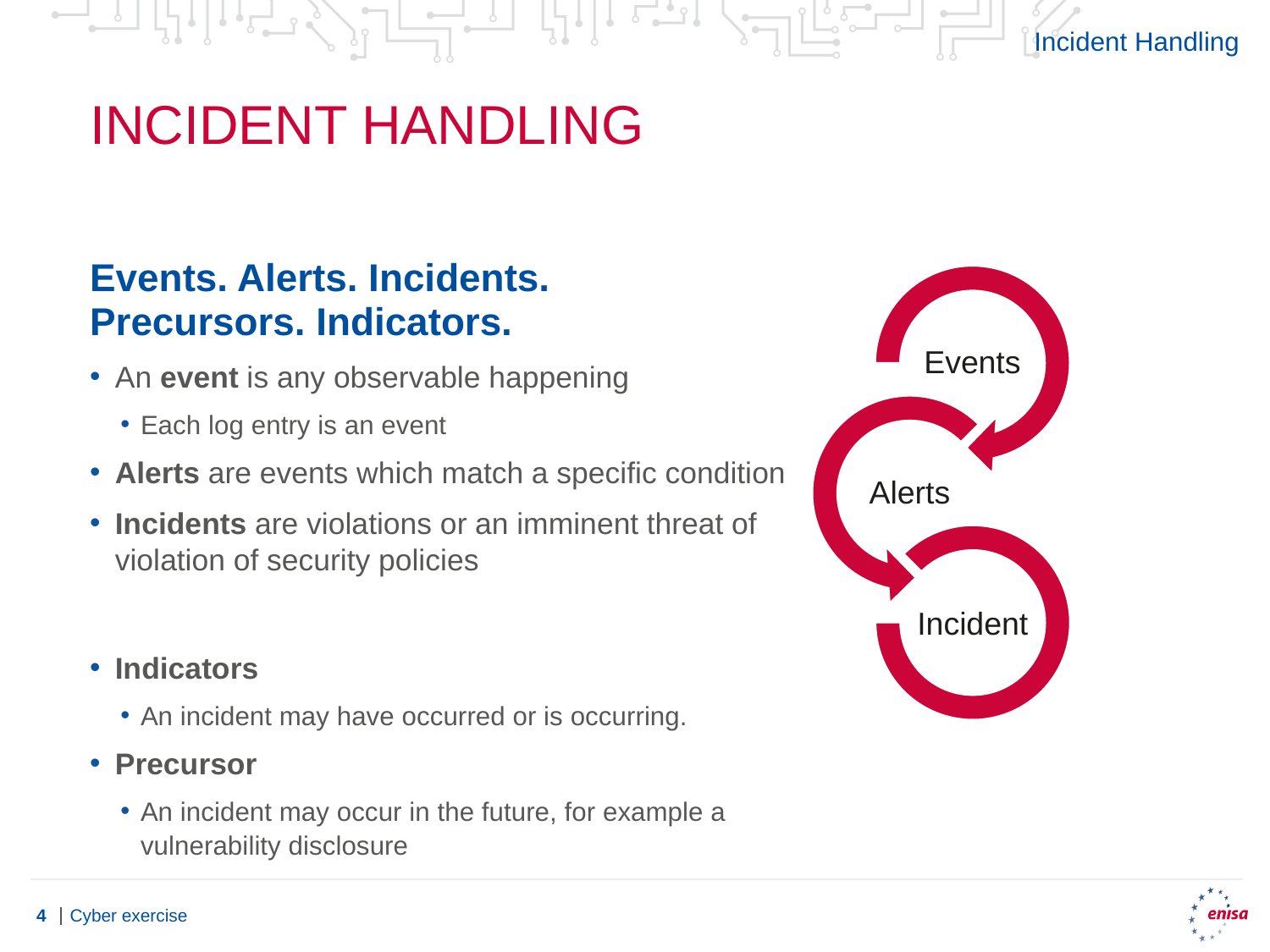

Incident Handling
# INCIDENT HANDLING

Events. Alerts. Incidents.
Precursors. Indicators.
An event is any observable happening
Each log entry is an event
Alerts are events which match a specific condition
Incidents are violations or an imminent threat of violation of security policies

Indicators
An incident may have occurred or is occurring.
Precursor
An incident may occur in the future, for example a vulnerability disclosure
Events
Alerts
Incident
Cyber exercise